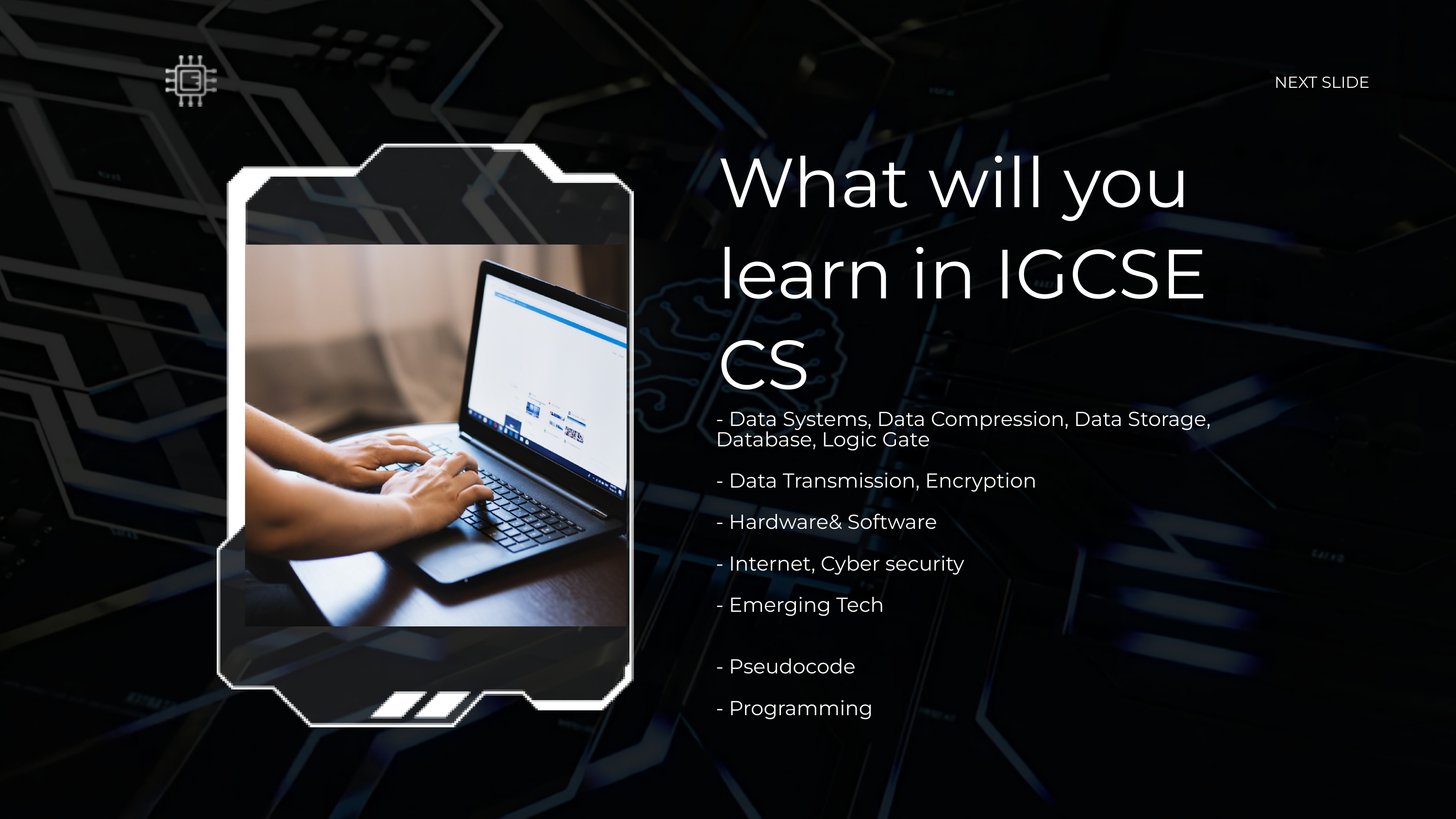

NEXT SLIDE
What will you learn in IGCSE CS

- Data Systems, Data Compression, Data Storage, Database, Logic Gate

- Data Transmission, Encryption

- Hardware& Software

- Internet, Cyber security

- Emerging Tech

- Pseudocode

- Programming